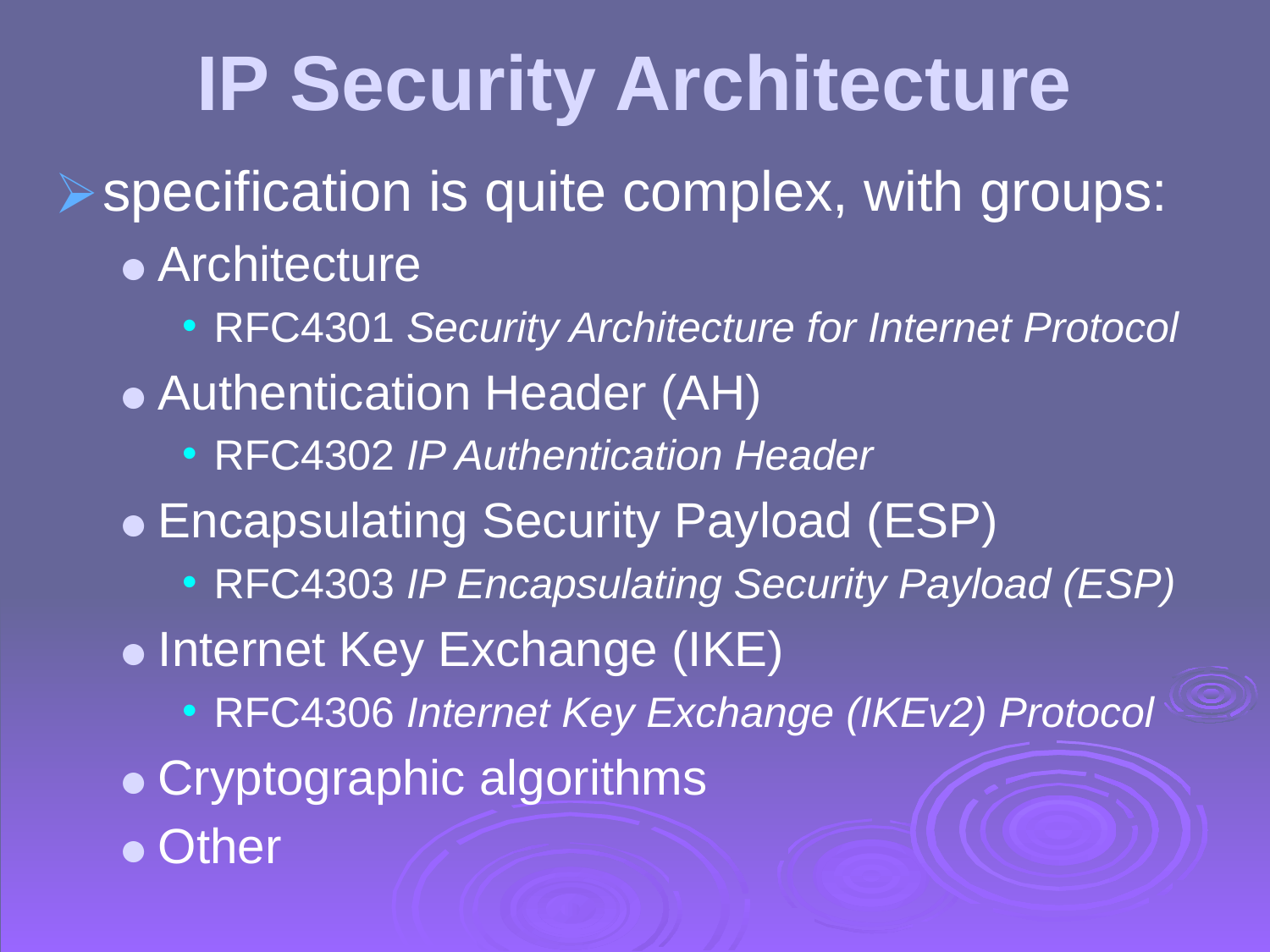

# IP Security Architecture
specification is quite complex, with groups:
Architecture
RFC4301 Security Architecture for Internet Protocol
Authentication Header (AH)
RFC4302 IP Authentication Header
Encapsulating Security Payload (ESP)
RFC4303 IP Encapsulating Security Payload (ESP)
Internet Key Exchange (IKE)
RFC4306 Internet Key Exchange (IKEv2) Protocol
Cryptographic algorithms
Other